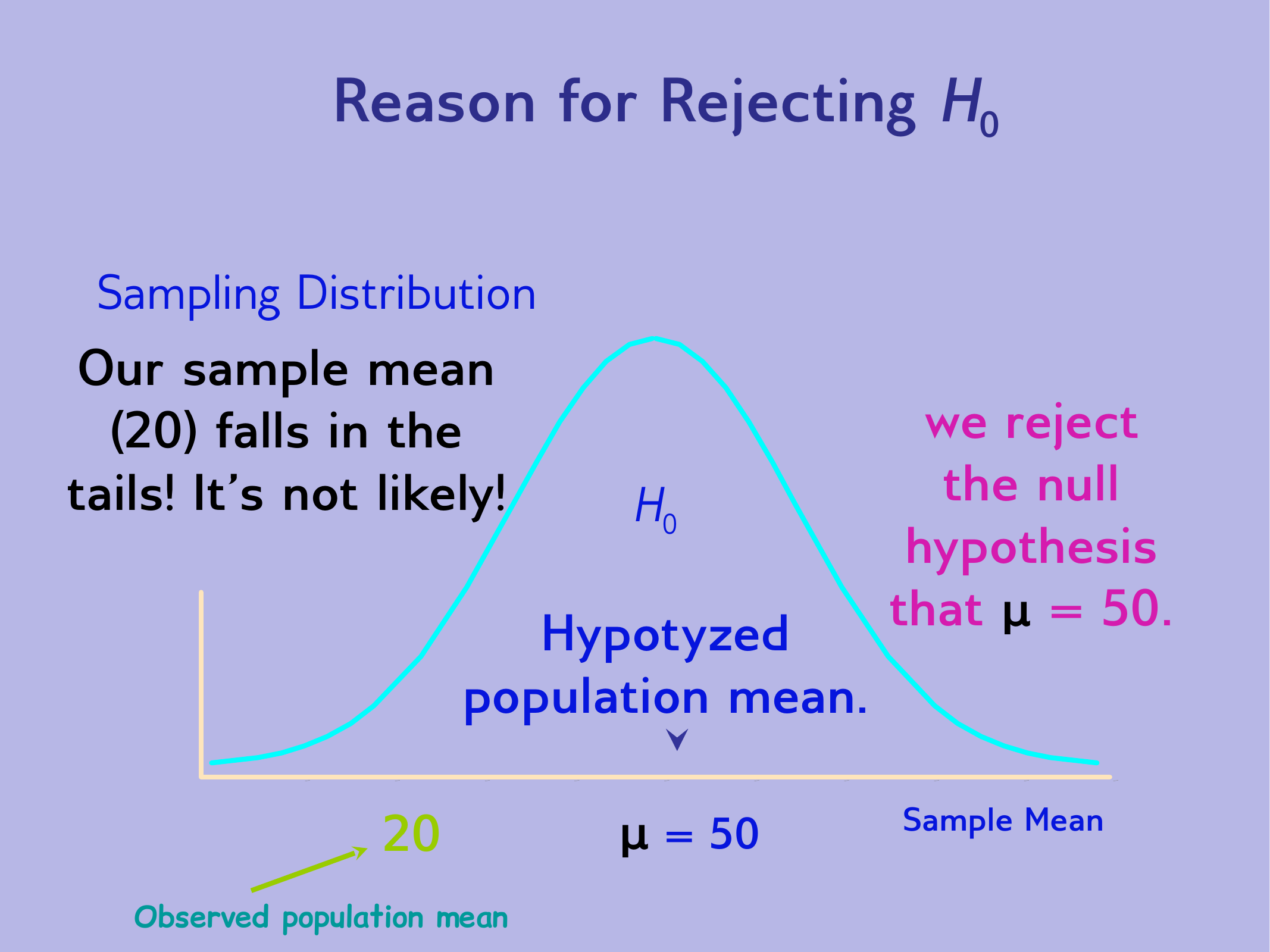

Reason for Rejecting H0
Sampling Distribution
Our sample mean (20) falls in the tails! It’s not likely!

we reject the null hypothesis that µ = 50.
H0
Hypotyzed population mean.

µ = 50
Sample Mean
20

Observed population mean